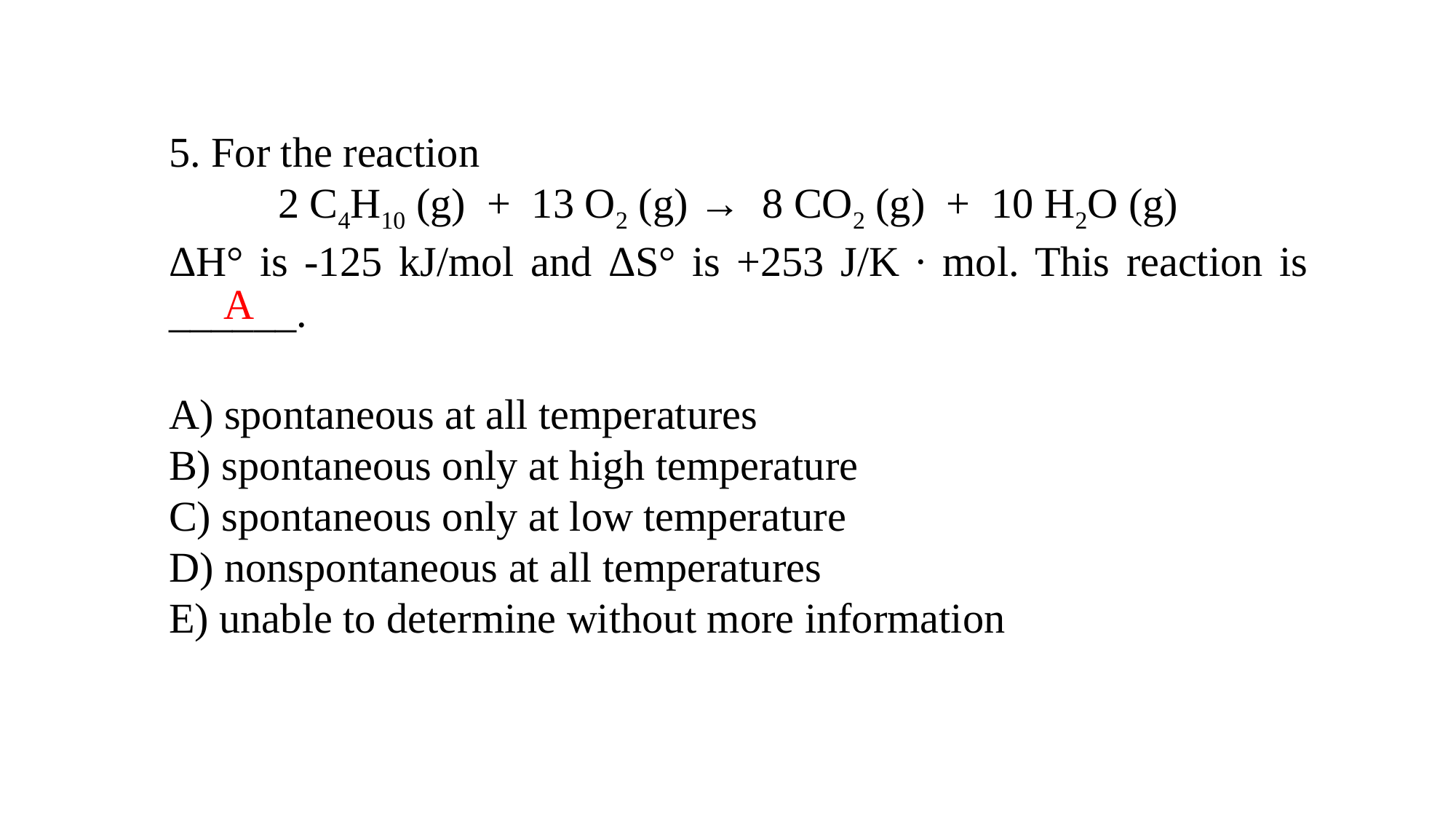

5. For the reaction
	2 C4H10 (g)  +  13 O2 (g) →  8 CO2 (g)  +  10 H2O (g)
ΔH° is -125 kJ/mol and ΔS° is +253 J/K ∙ mol. This reaction is ______.

A) spontaneous at all temperatures
B) spontaneous only at high temperature
C) spontaneous only at low temperature
D) nonspontaneous at all temperatures
E) unable to determine without more information
A